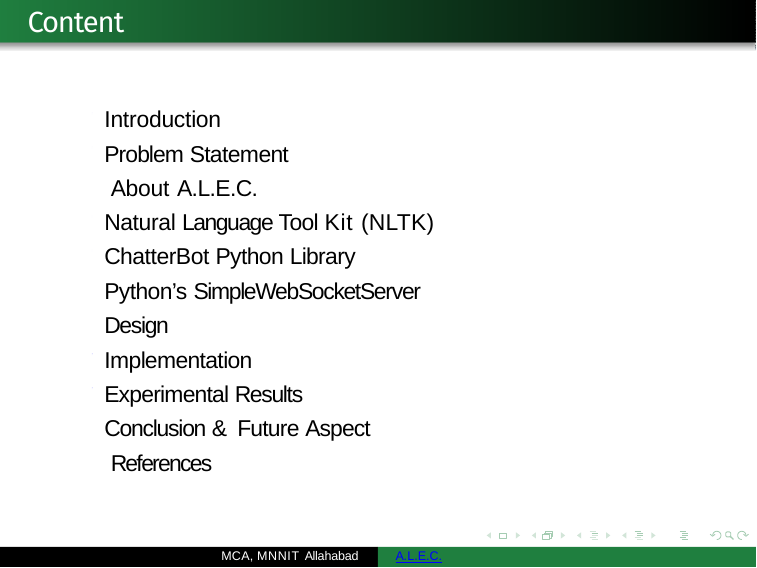

# Content
Introduction  Problem Statement  About A.L.E.C.
Natural Language Tool Kit (NLTK)  ChatterBot Python Library  Python’s SimpleWebSocketServer  Design
Implementation  Experimental Results  Conclusion & Future Aspect  References

MCA, MNNIT Allahabad
A.L.E.C.